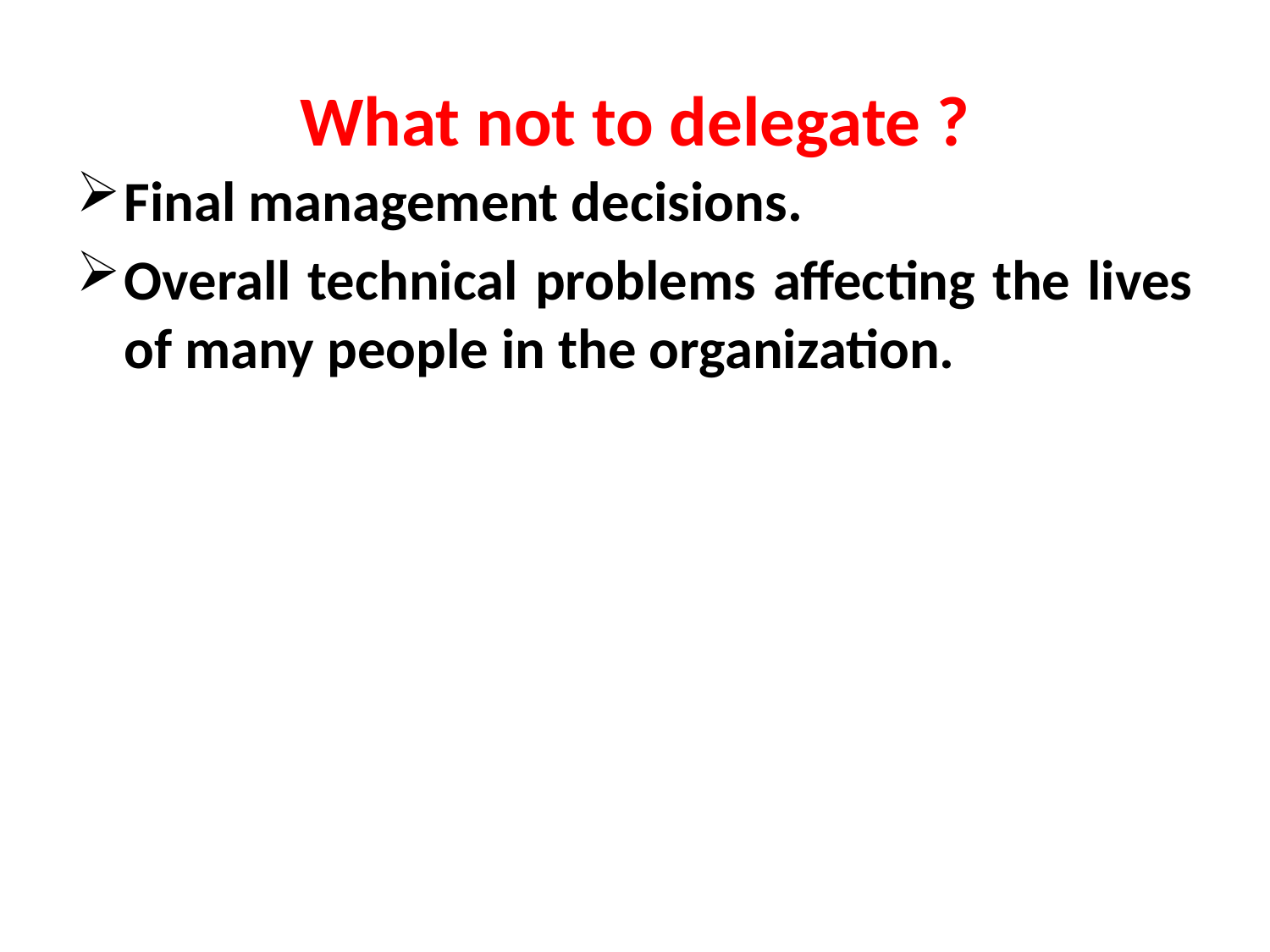

# What not to delegate ?
Final management decisions.
Overall technical problems affecting the lives of many people in the organization.